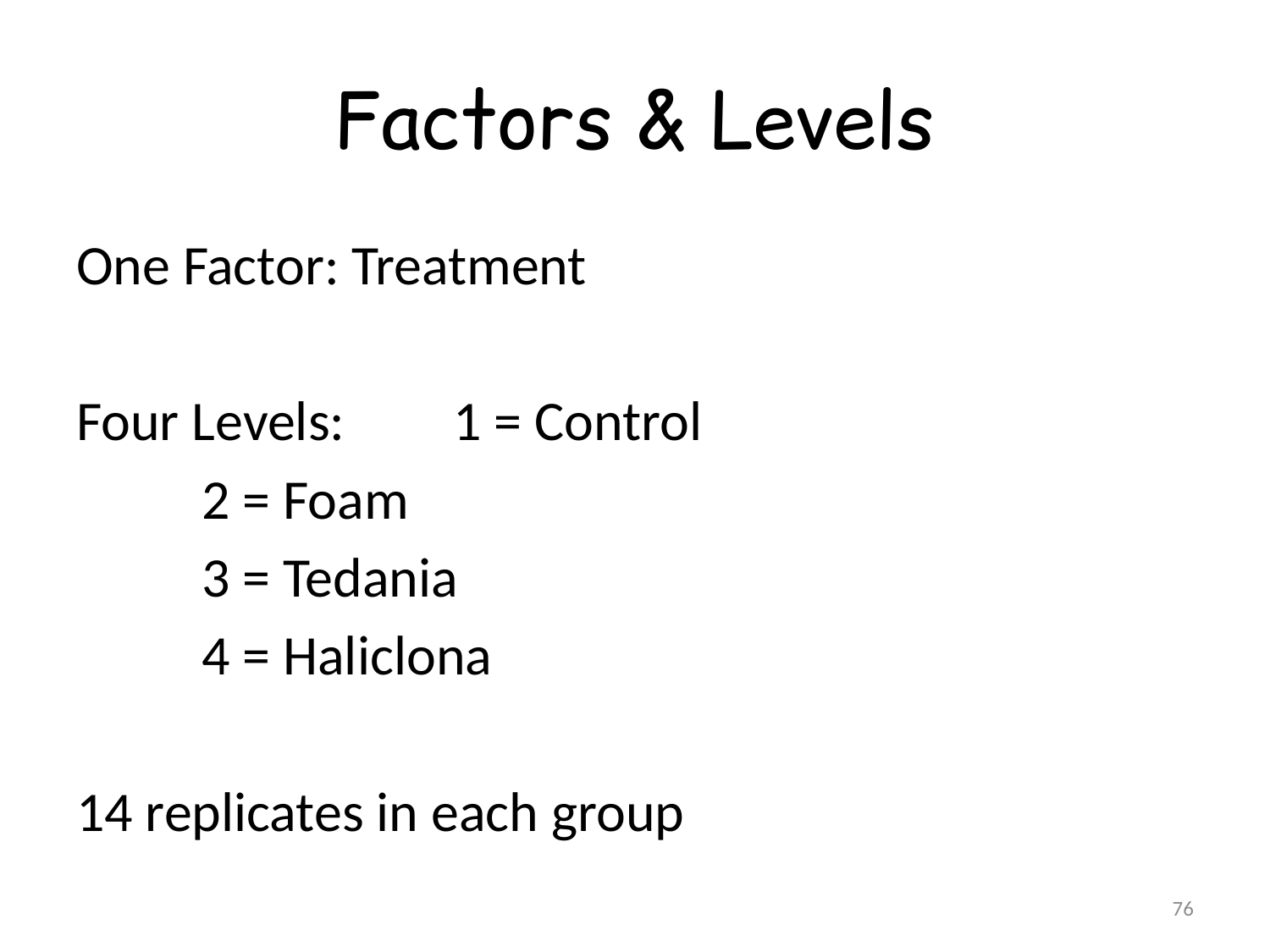

# Factors & Levels
One Factor: Treatment

Four Levels: 	1 = Control
			2 = Foam
			3 = Tedania
			4 = Haliclona

14 replicates in each group
76